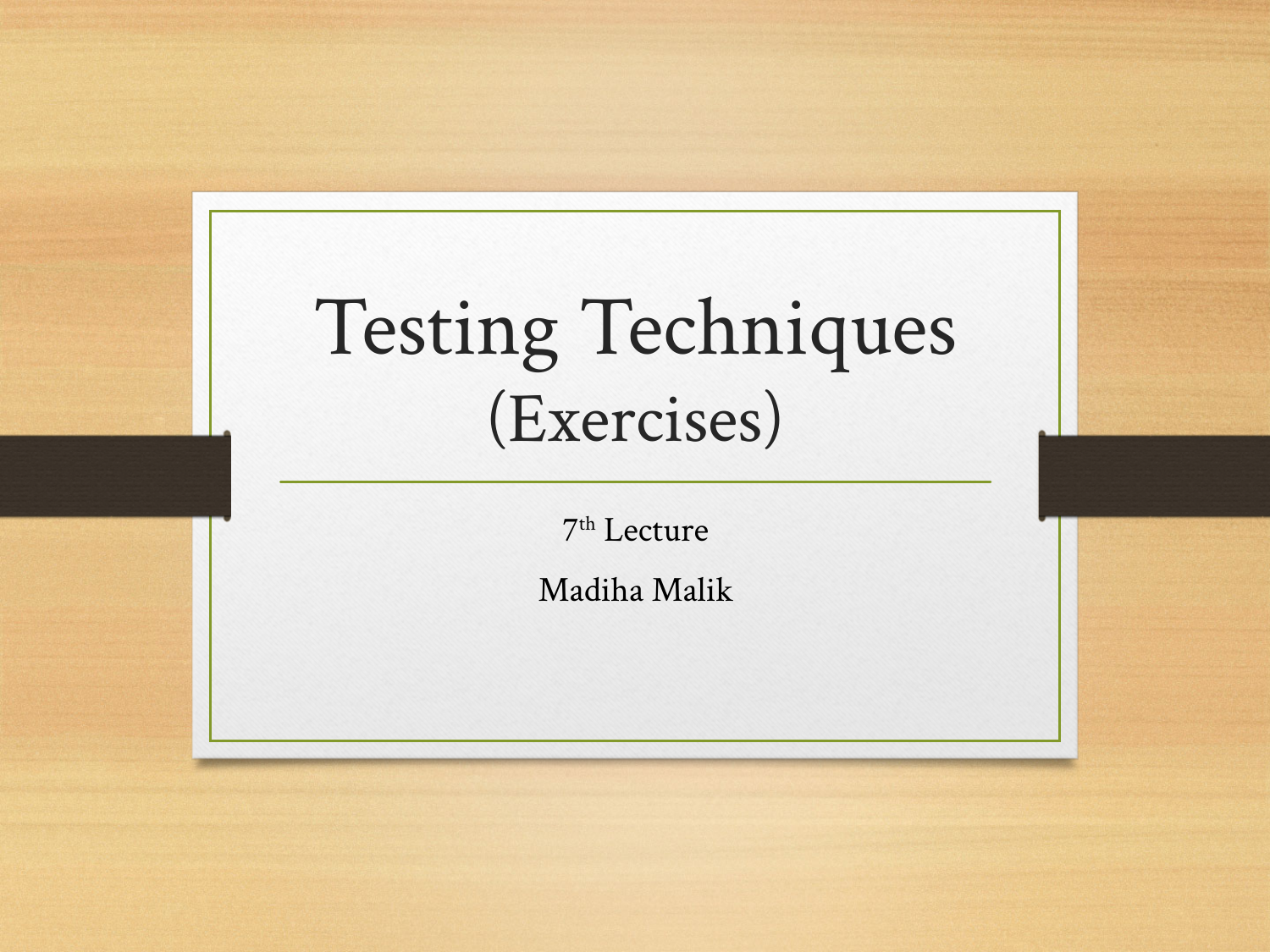

# Testing Techniques (Exercises)
7th Lecture
Madiha Malik